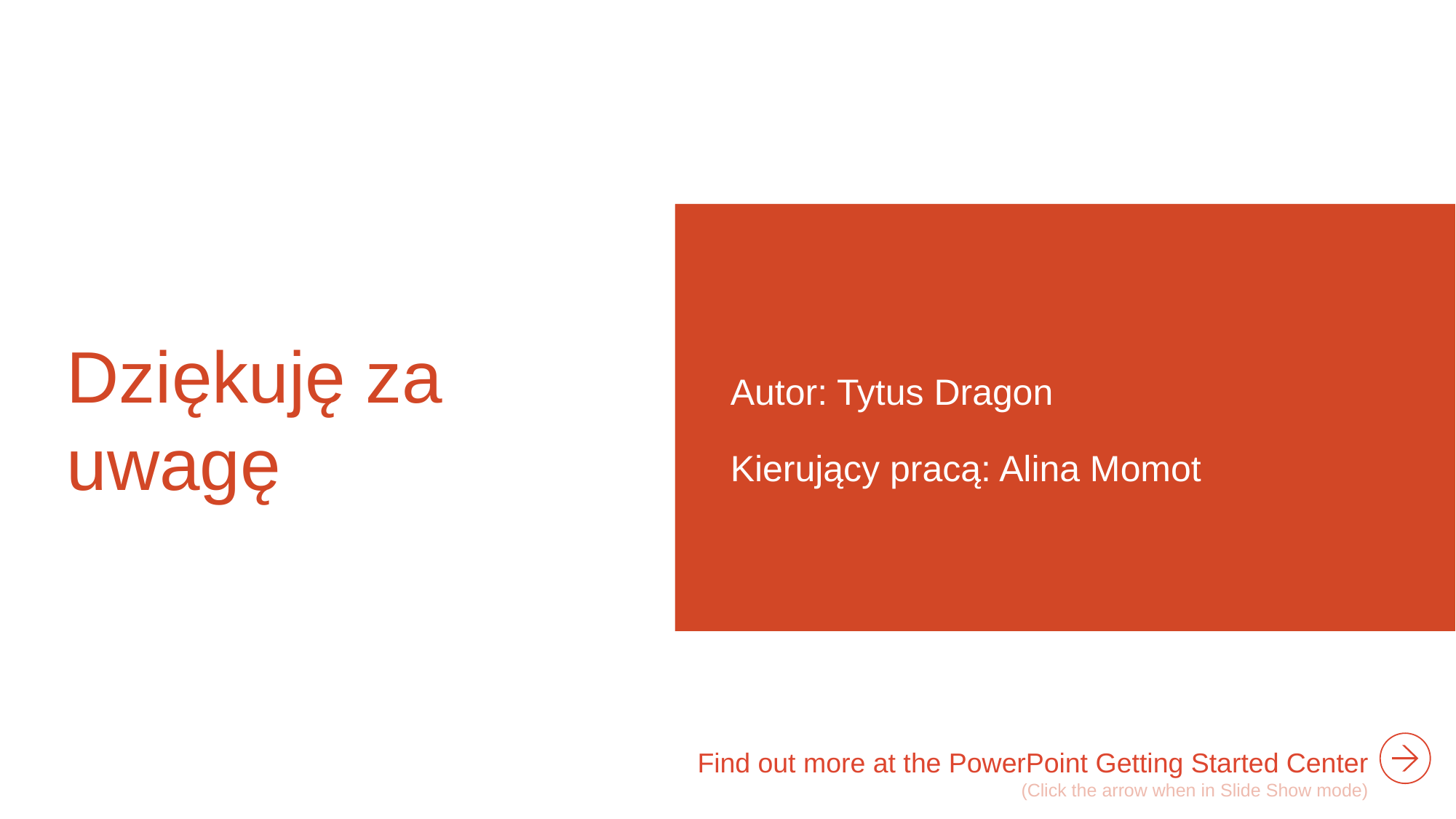

Autor: Tytus Dragon
Kierujący pracą: Alina Momot
# Dziękuję za uwagę
Find out more at the PowerPoint Getting Started Center

(Click the arrow when in Slide Show mode)